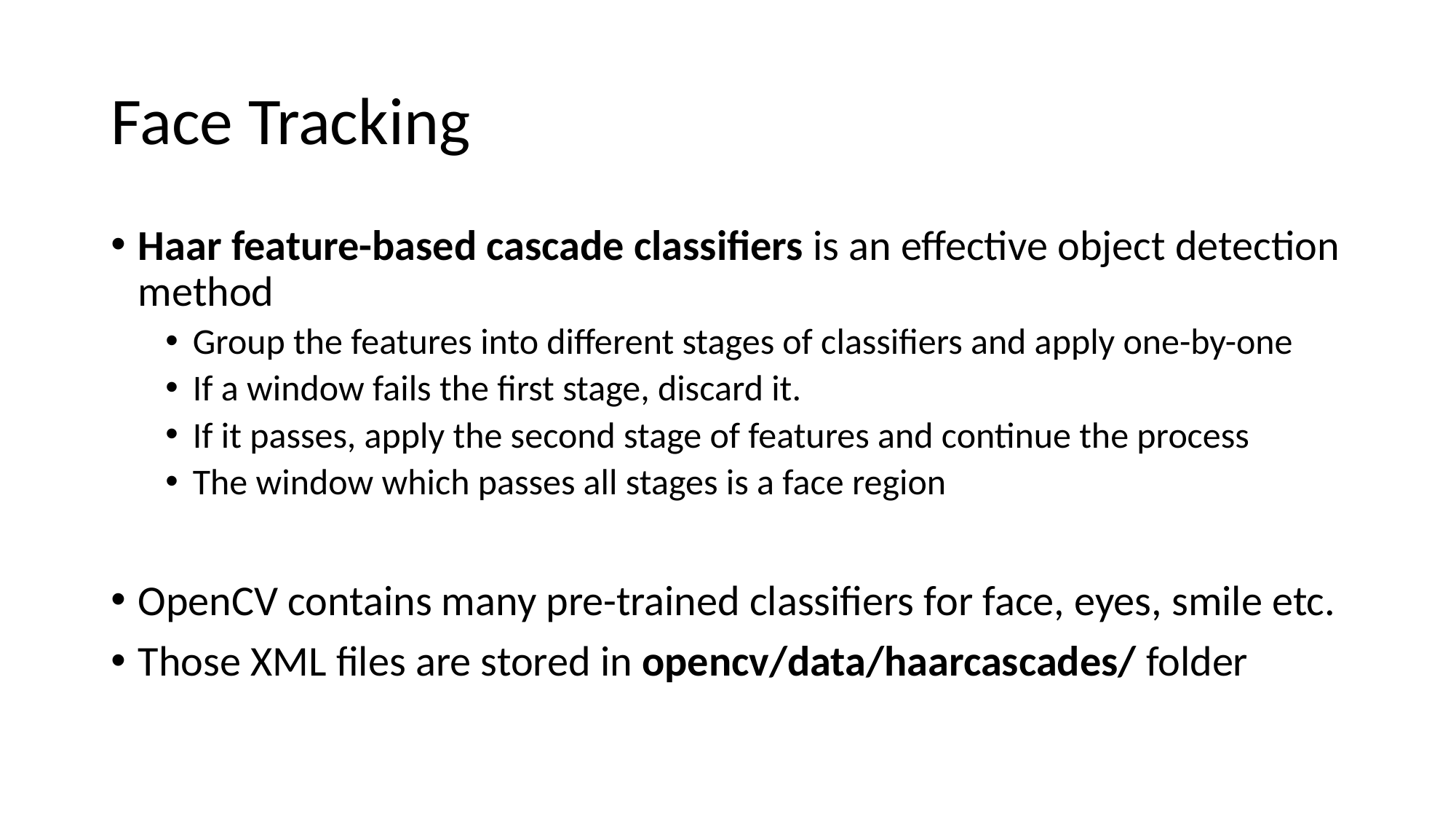

# Face Tracking
Haar feature-based cascade classifiers is an effective object detection method
Group the features into different stages of classifiers and apply one-by-one
If a window fails the first stage, discard it.
If it passes, apply the second stage of features and continue the process
The window which passes all stages is a face region

OpenCV contains many pre-trained classifiers for face, eyes, smile etc.
Those XML files are stored in opencv/data/haarcascades/ folder